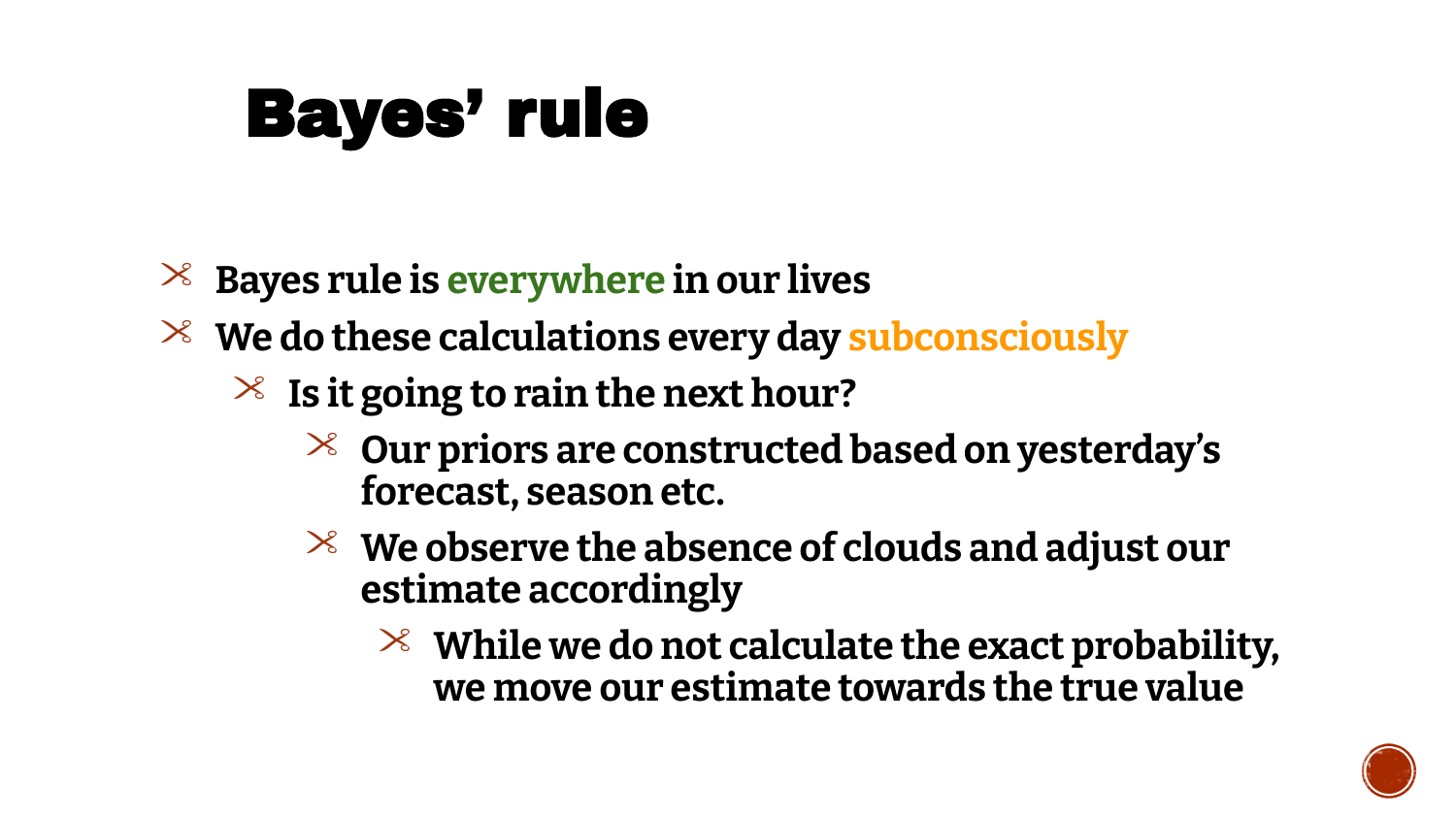

Bayes’ rule
Bayes rule is everywhere in our lives
We do these calculations every day subconsciously
Is it going to rain the next hour?
Our priors are constructed based on yesterday’s forecast, season etc.
We observe the absence of clouds and adjust our estimate accordingly
While we do not calculate the exact probability, we move our estimate towards the true value